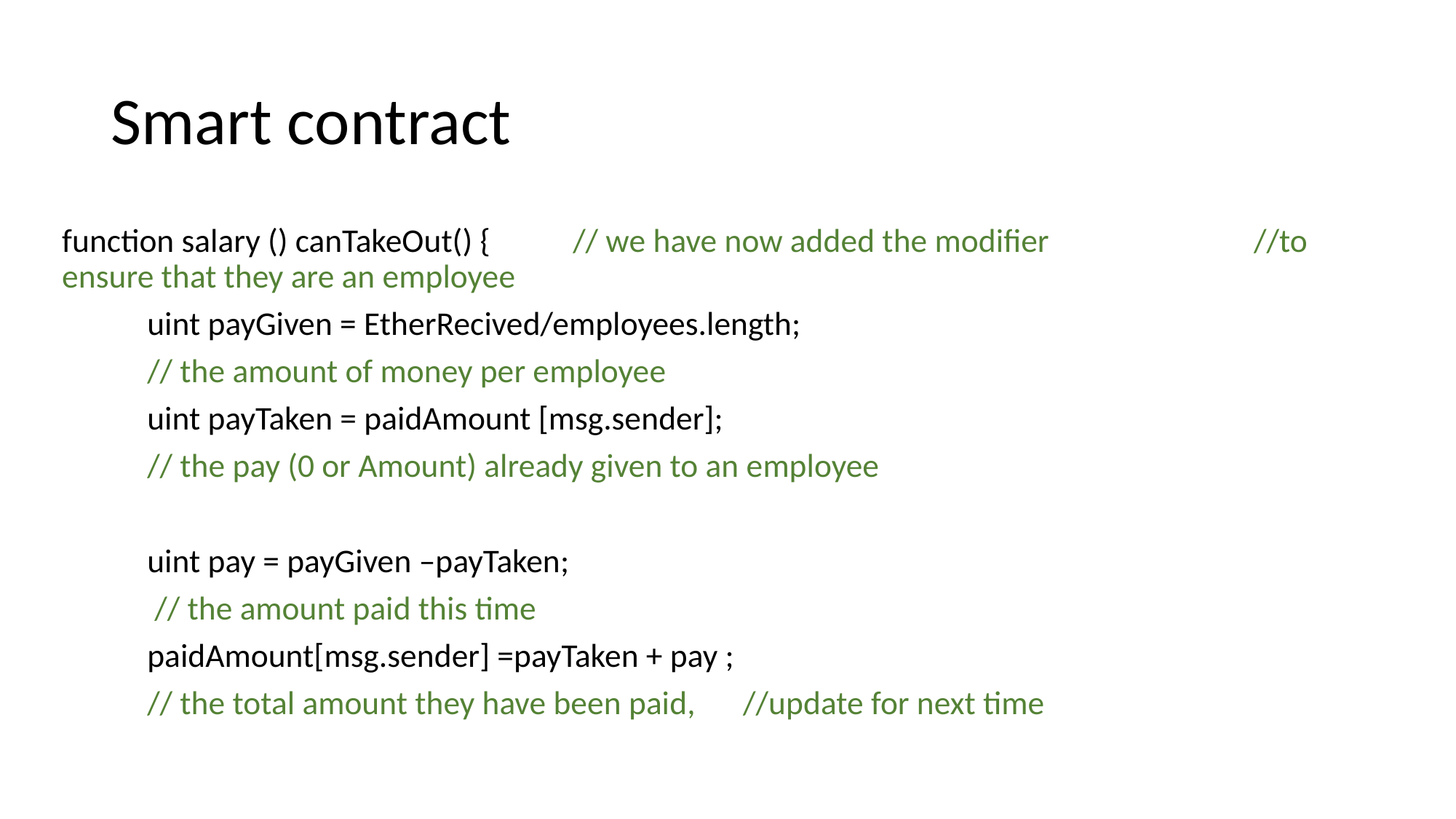

# Smart contract
function salary () canTakeOut() {        		// we have now added the modifier 					            			//to ensure that they are an employee
	uint payGiven = EtherRecived/employees.length;
						// the amount of money per employee
	uint payTaken = paidAmount [msg.sender];
					// the pay (0 or Amount) already given to an employee

	uint pay = payGiven –payTaken;
						 // the amount paid this time
	paidAmount[msg.sender] =payTaken + pay ;
						// the total amount they have been paid, 							//update for next time